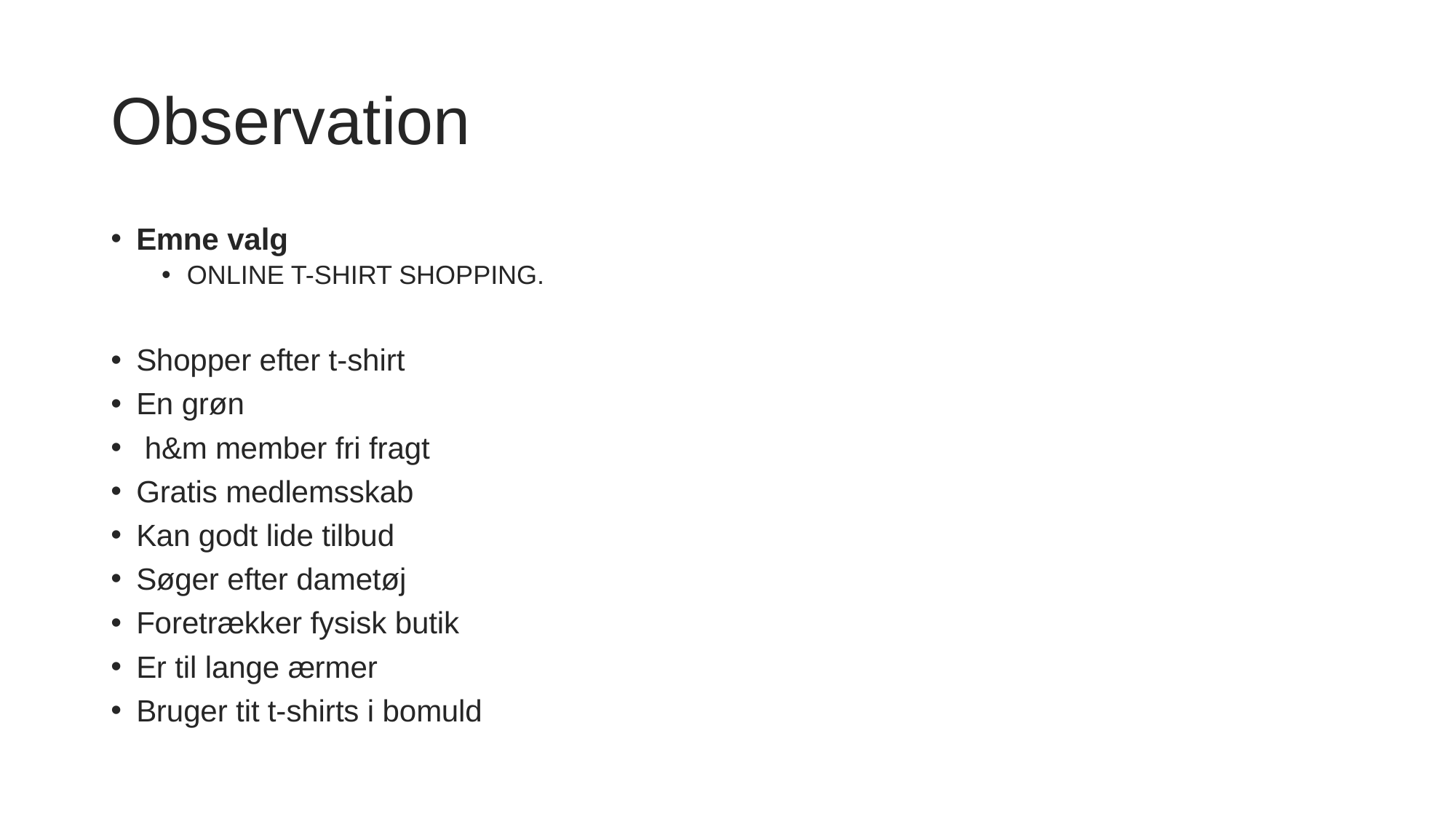

# Observation
Emne valg
ONLINE T-SHIRT SHOPPING.

Shopper efter t-shirt
En grøn
 h&m member fri fragt
Gratis medlemsskab
Kan godt lide tilbud
Søger efter dametøj
Foretrækker fysisk butik
Er til lange ærmer
Bruger tit t-shirts i bomuld